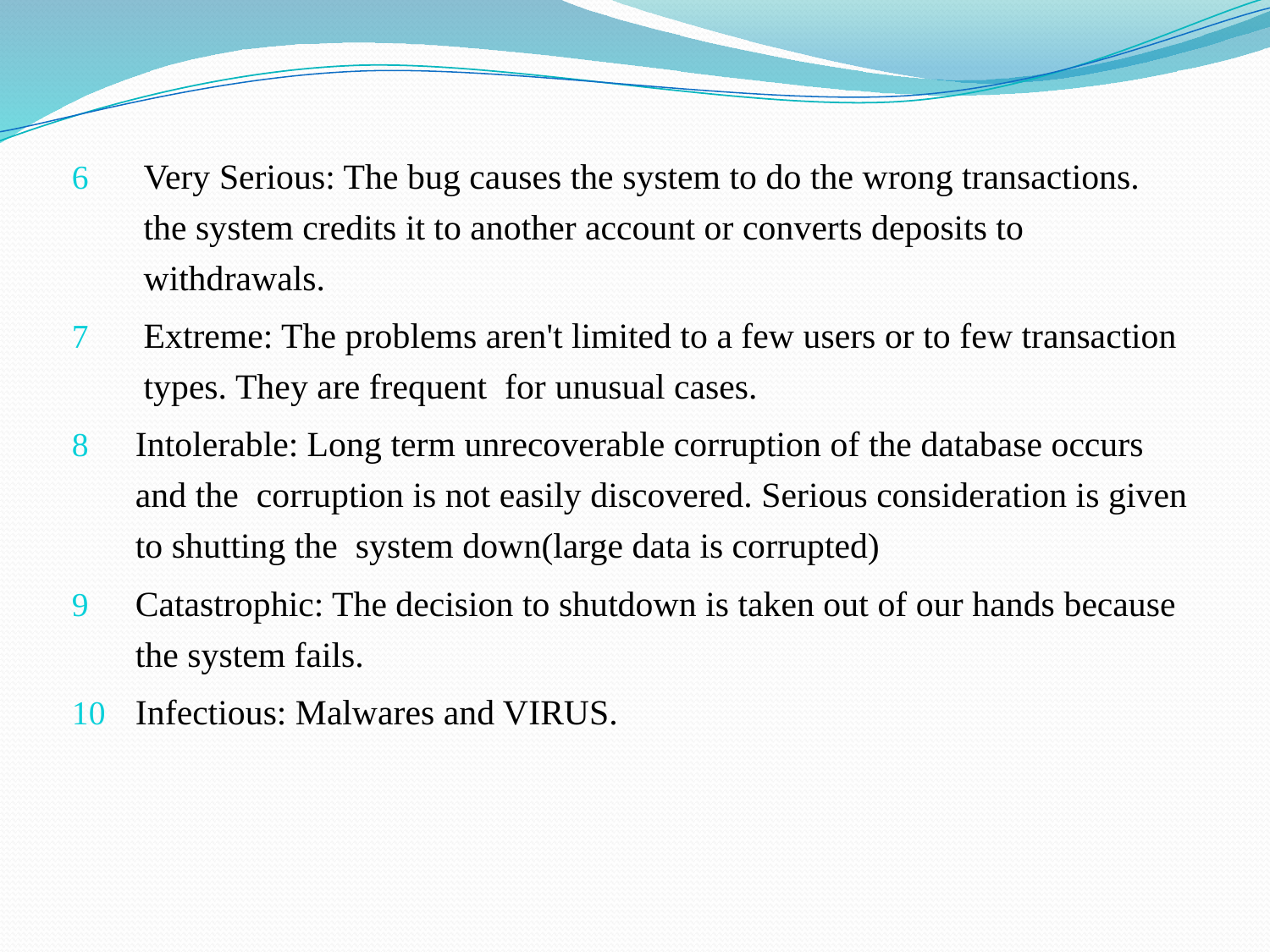

Very Serious: The bug causes the system to do the wrong transactions.  the system credits it to another account or converts deposits to withdrawals.
Extreme: The problems aren't limited to a few users or to few transaction types. They are frequent  for unusual cases.
Intolerable: Long term unrecoverable corruption of the database occurs      and the  corruption is not easily discovered. Serious consideration is given to shutting the  system down(large data is corrupted)
Catastrophic: The decision to shutdown is taken out of our hands because the system fails.
Infectious: Malwares and VIRUS.